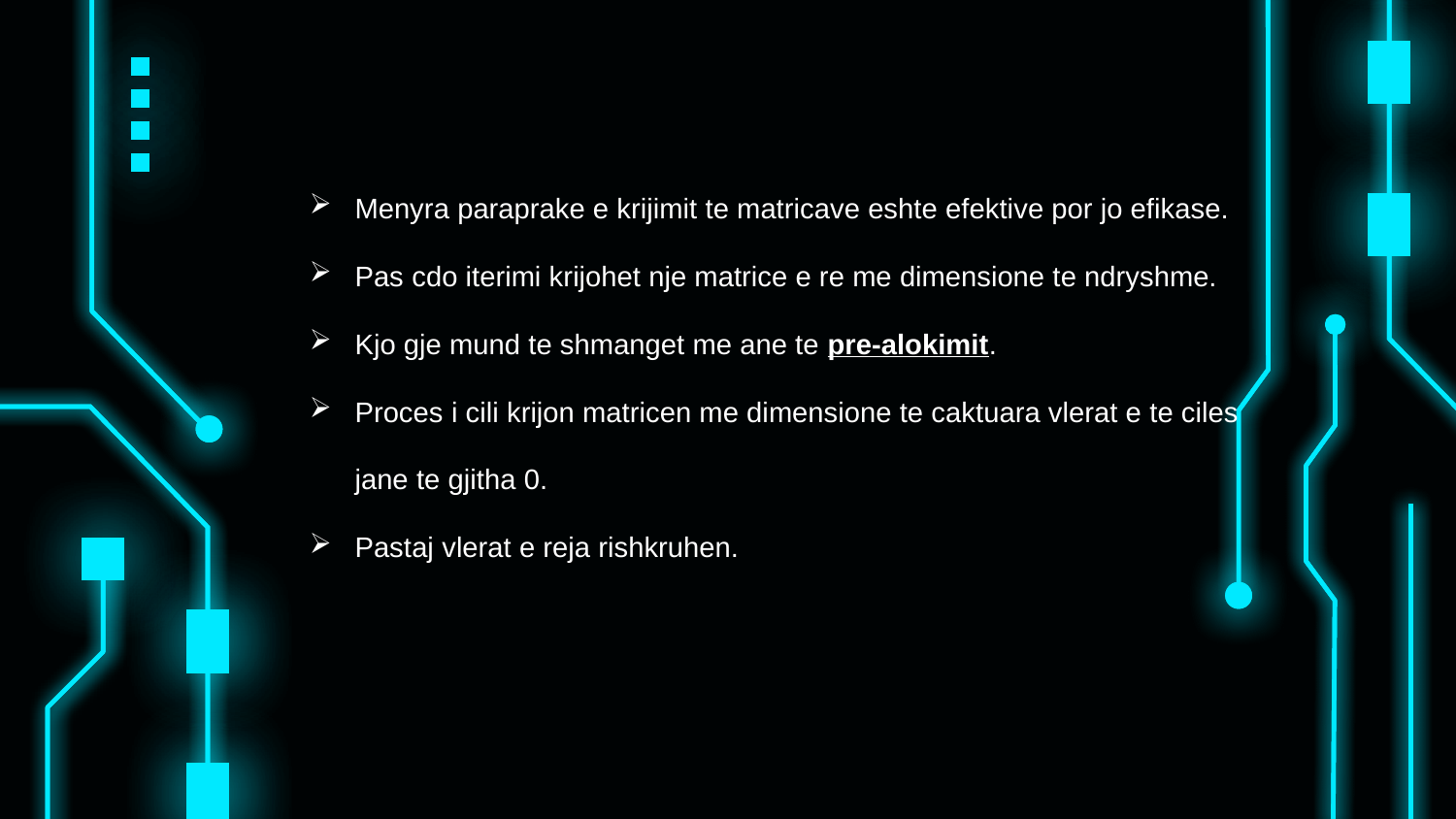

Menyra paraprake e krijimit te matricave eshte efektive por jo efikase.
Pas cdo iterimi krijohet nje matrice e re me dimensione te ndryshme.
Kjo gje mund te shmanget me ane te pre-alokimit.
Proces i cili krijon matricen me dimensione te caktuara vlerat e te ciles jane te gjitha 0.
Pastaj vlerat e reja rishkruhen.